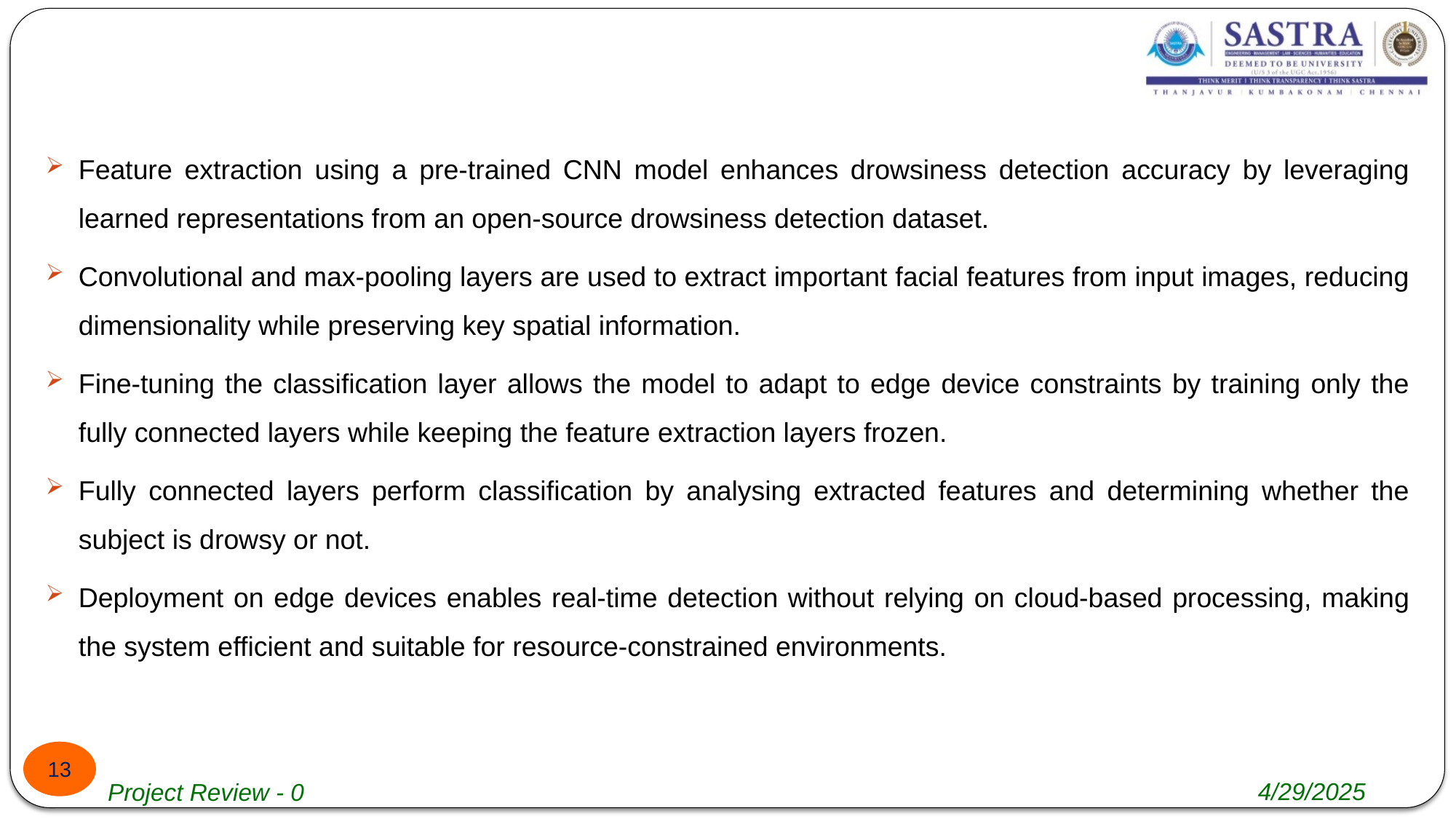

Feature extraction using a pre-trained CNN model enhances drowsiness detection accuracy by leveraging learned representations from an open-source drowsiness detection dataset.
Convolutional and max-pooling layers are used to extract important facial features from input images, reducing dimensionality while preserving key spatial information.
Fine-tuning the classification layer allows the model to adapt to edge device constraints by training only the fully connected layers while keeping the feature extraction layers frozen.
Fully connected layers perform classification by analysing extracted features and determining whether the subject is drowsy or not.
Deployment on edge devices enables real-time detection without relying on cloud-based processing, making the system efficient and suitable for resource-constrained environments.
13
4/29/2025
Project Review - 0